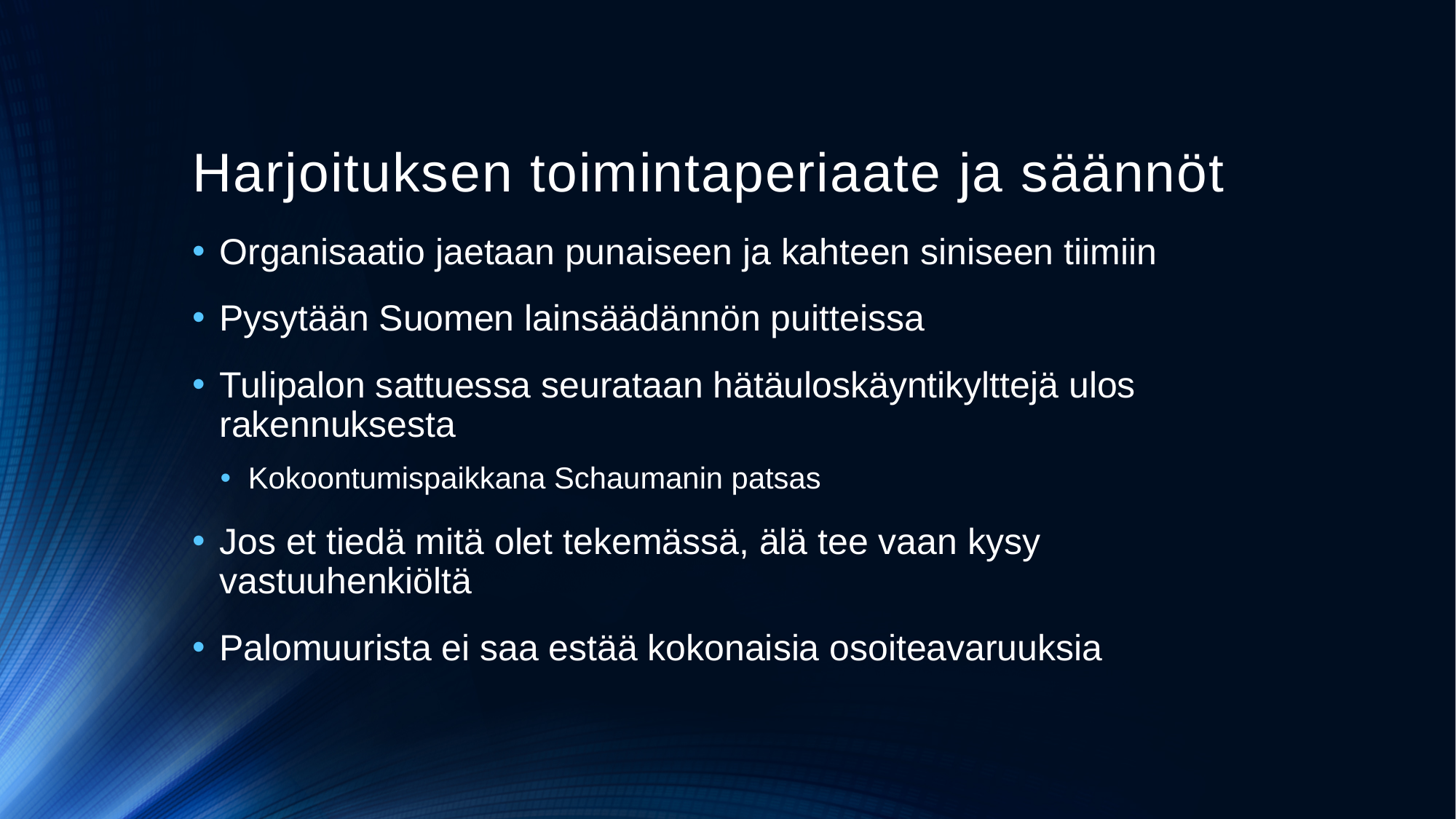

# Harjoituksen toimintaperiaate ja säännöt
Organisaatio jaetaan punaiseen ja kahteen siniseen tiimiin
Pysytään Suomen lainsäädännön puitteissa
Tulipalon sattuessa seurataan hätäuloskäyntikylttejä ulos rakennuksesta
Kokoontumispaikkana Schaumanin patsas
Jos et tiedä mitä olet tekemässä, älä tee vaan kysy vastuuhenkiöltä
Palomuurista ei saa estää kokonaisia osoiteavaruuksia